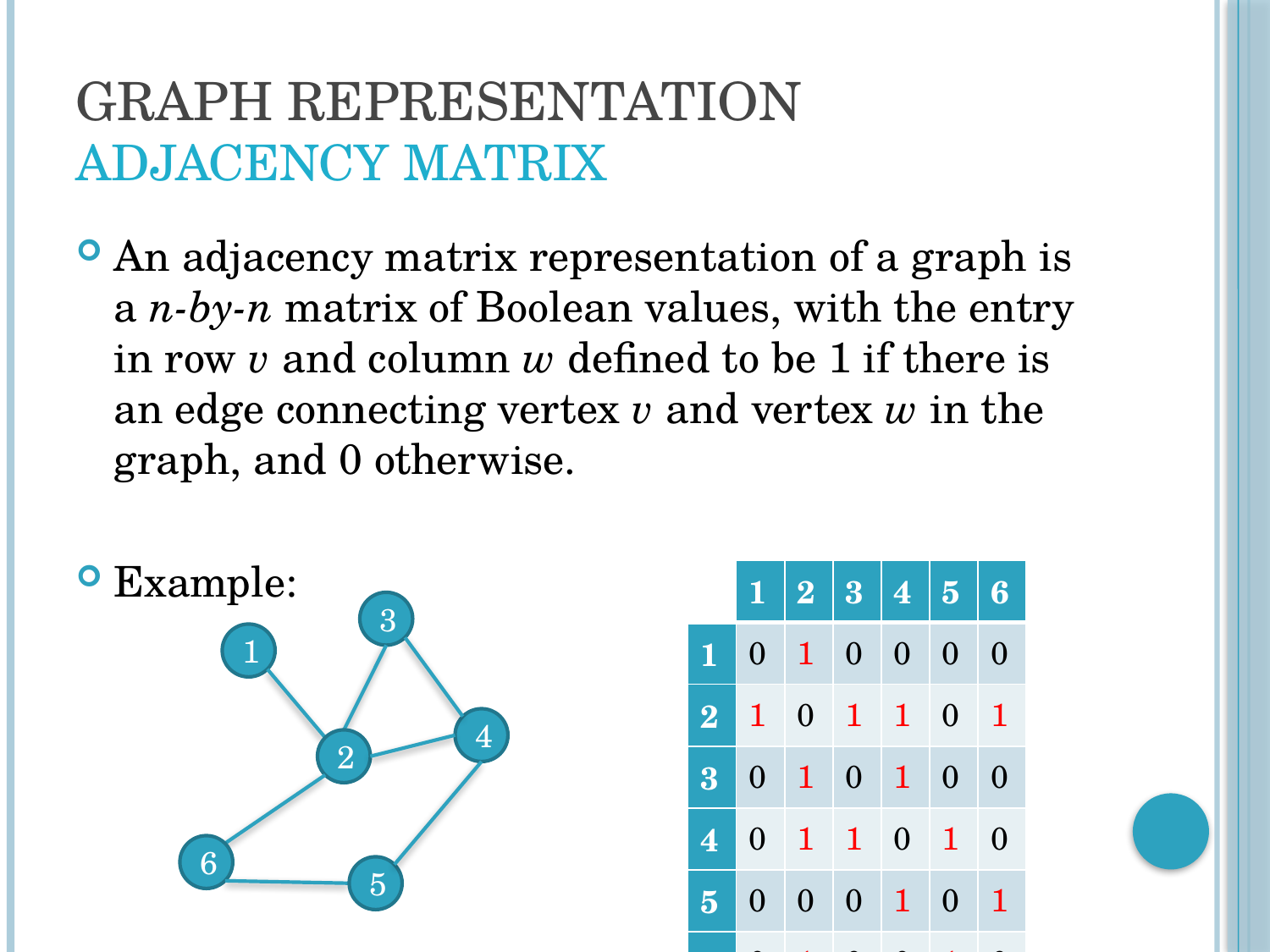

# Graph Representation Adjacency Matrix
An adjacency matrix representation of a graph is a n-by-n matrix of Boolean values, with the entry in row v and column w defined to be 1 if there is an edge connecting vertex v and vertex w in the graph, and 0 otherwise.

Example:
|  | 1 | 2 | 3 | 4 | 5 | 6 |
| --- | --- | --- | --- | --- | --- | --- |
| 1 | 0 | 1 | 0 | 0 | 0 | 0 |
| 2 | 1 | 0 | 1 | 1 | 0 | 1 |
| 3 | 0 | 1 | 0 | 1 | 0 | 0 |
| 4 | 0 | 1 | 1 | 0 | 1 | 0 |
| 5 | 0 | 0 | 0 | 1 | 0 | 1 |
| 6 | 0 | 1 | 0 | 0 | 1 | 0 |
3
1
4
2
6
5